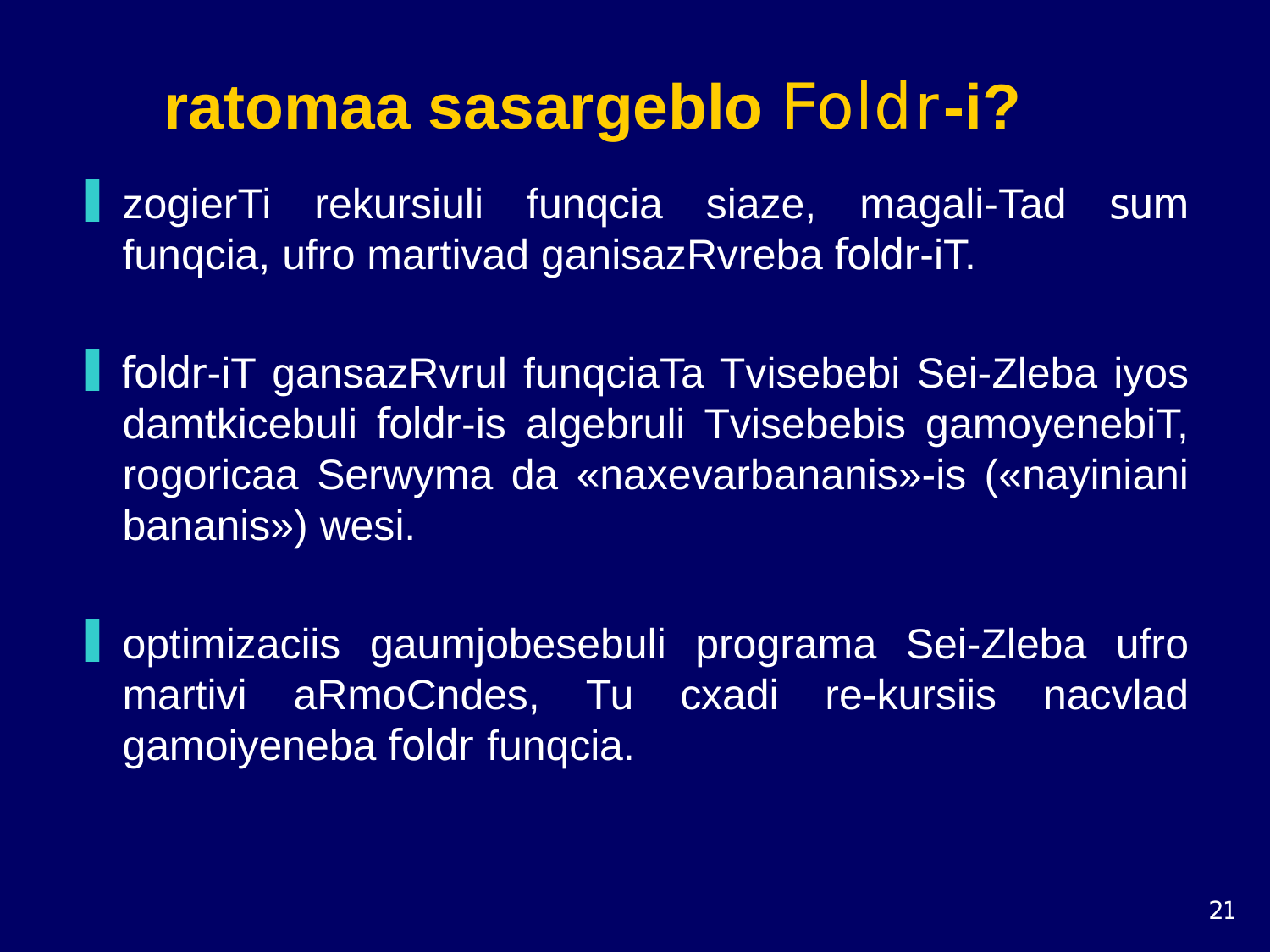

# ratomaa sasargeblo Foldr-i?
zogierTi rekursiuli funqcia siaze, magali-Tad sum funqcia, ufro martivad ganisazRvreba foldr-iT.

foldr-iT gansazRvrul funqciaTa Tvisebebi Sei-Zleba iyos damtkicebuli foldr-is algebruli Tvisebebis gamoyenebiT, rogoricaa Serwyma da «naxevarbananis»-is («nayiniani bananis») wesi.

optimizaciis gaumjobesebuli programa Sei-Zleba ufro martivi aRmoCndes, Tu cxadi re-kursiis nacvlad gamoiyeneba foldr funqcia.
21